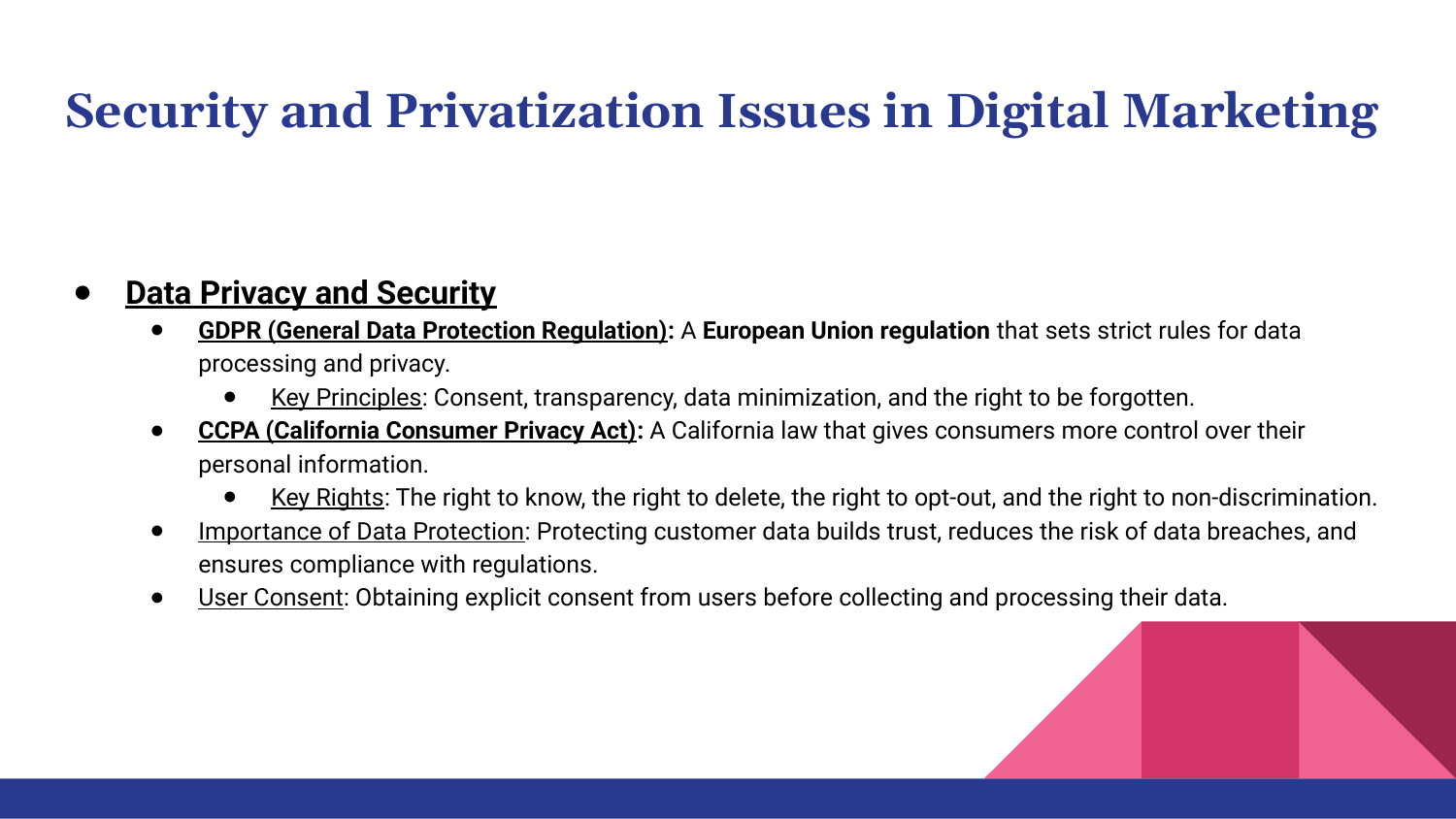

# Security and Privatization Issues in Digital Marketing
Data Privacy and Security
GDPR (General Data Protection Regulation): A European Union regulation that sets strict rules for data processing and privacy.
Key Principles: Consent, transparency, data minimization, and the right to be forgotten.
CCPA (California Consumer Privacy Act): A California law that gives consumers more control over their personal information.
Key Rights: The right to know, the right to delete, the right to opt-out, and the right to non-discrimination.
Importance of Data Protection: Protecting customer data builds trust, reduces the risk of data breaches, and ensures compliance with regulations.
User Consent: Obtaining explicit consent from users before collecting and processing their data.